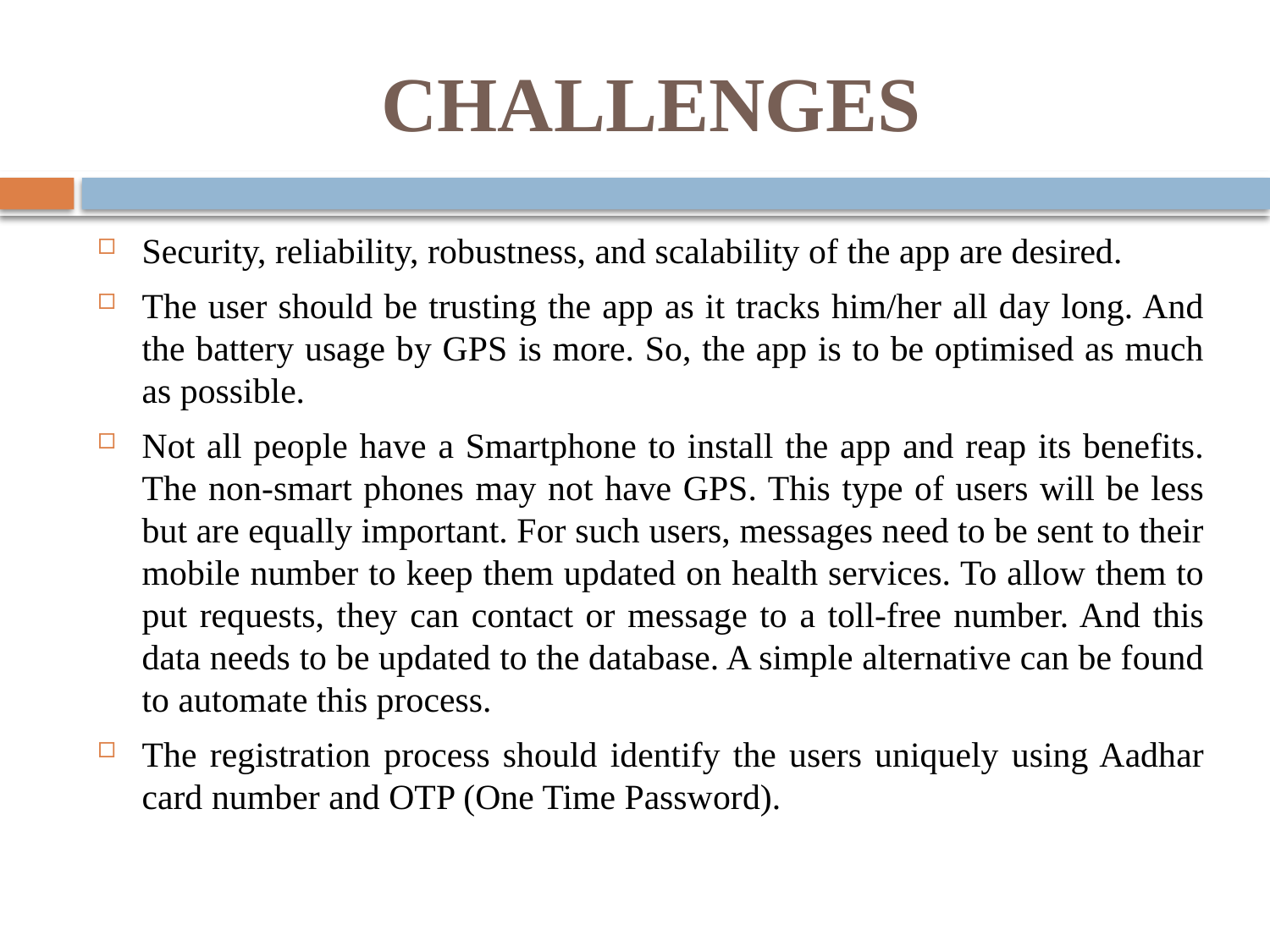

# CHALLENGES
Security, reliability, robustness, and scalability of the app are desired.
The user should be trusting the app as it tracks him/her all day long. And the battery usage by GPS is more. So, the app is to be optimised as much as possible.
Not all people have a Smartphone to install the app and reap its benefits. The non-smart phones may not have GPS. This type of users will be less but are equally important. For such users, messages need to be sent to their mobile number to keep them updated on health services. To allow them to put requests, they can contact or message to a toll-free number. And this data needs to be updated to the database. A simple alternative can be found to automate this process.
The registration process should identify the users uniquely using Aadhar card number and OTP (One Time Password).